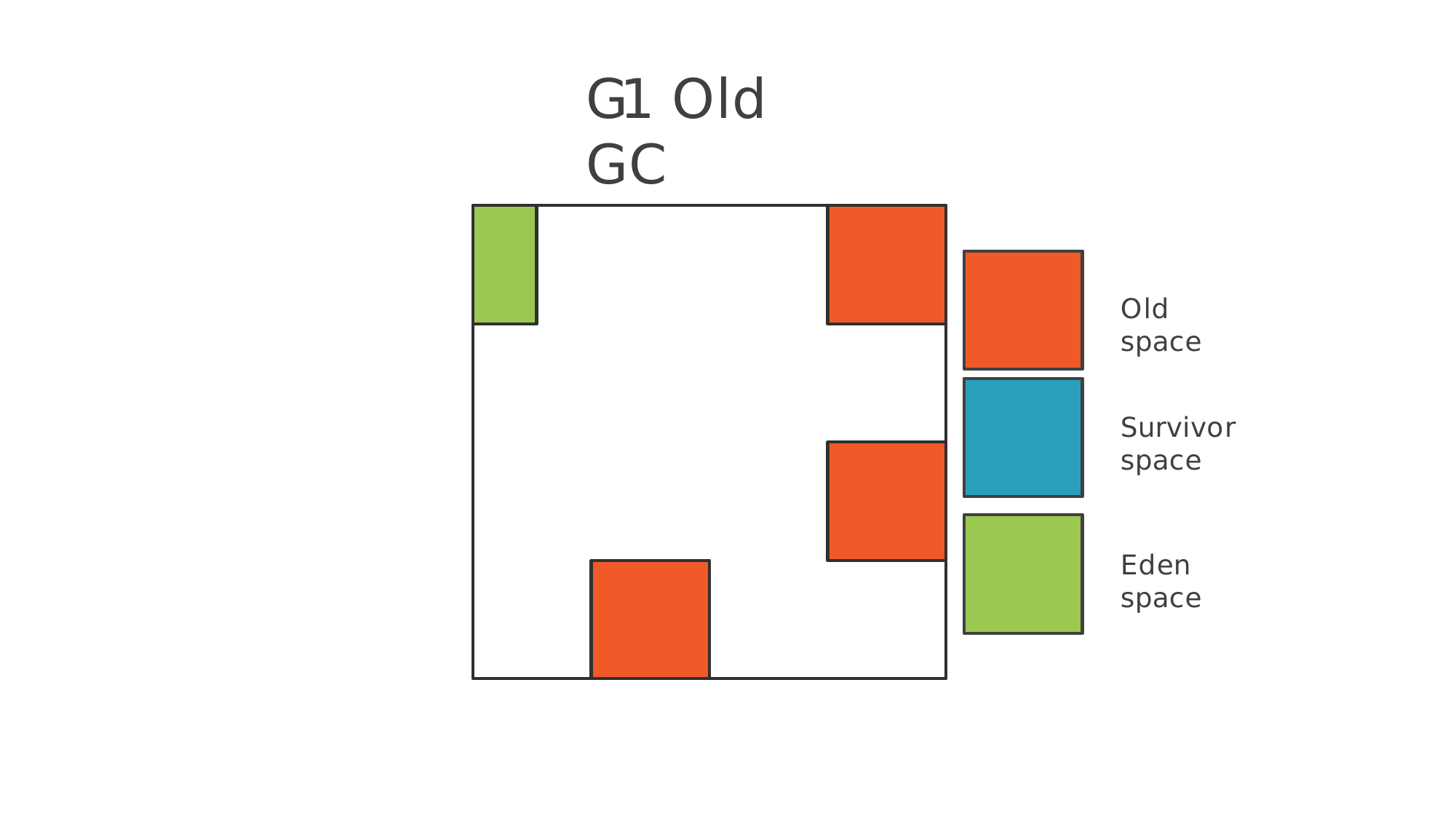

# G1 Old GC

Old space

Survivor space

Eden space
44